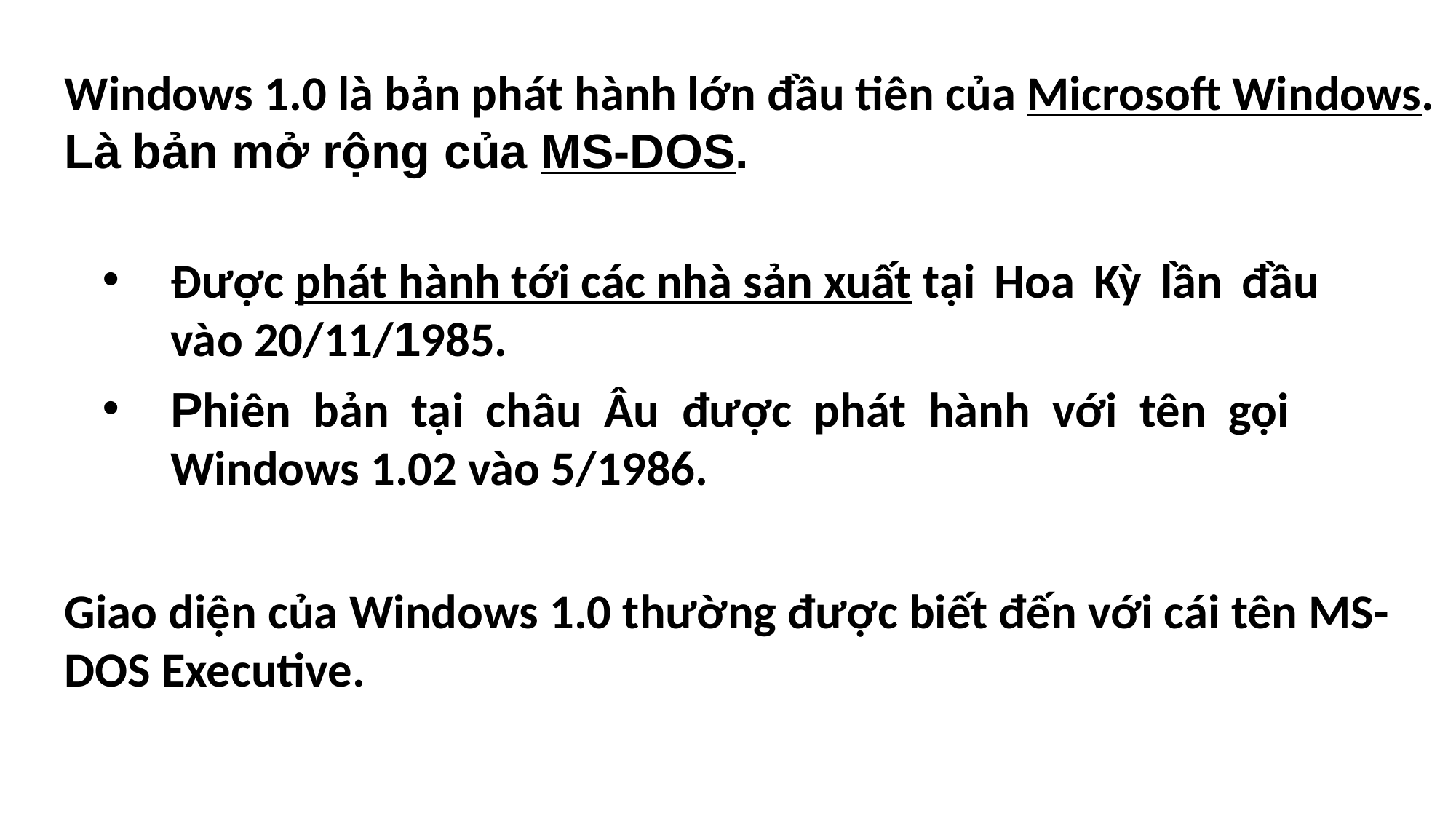

Windows 1.0 là bản phát hành lớn đầu tiên của Microsoft Windows. Là bản mở rộng của MS-DOS.
Được phát hành tới các nhà sản xuất tại Hoa Kỳ lần đầu vào 20/11/1985.
Phiên bản tại châu Âu được phát hành với tên gọi Windows 1.02 vào 5/1986.
Giao diện của Windows 1.0 thường được biết đến với cái tên MS-DOS Executive.